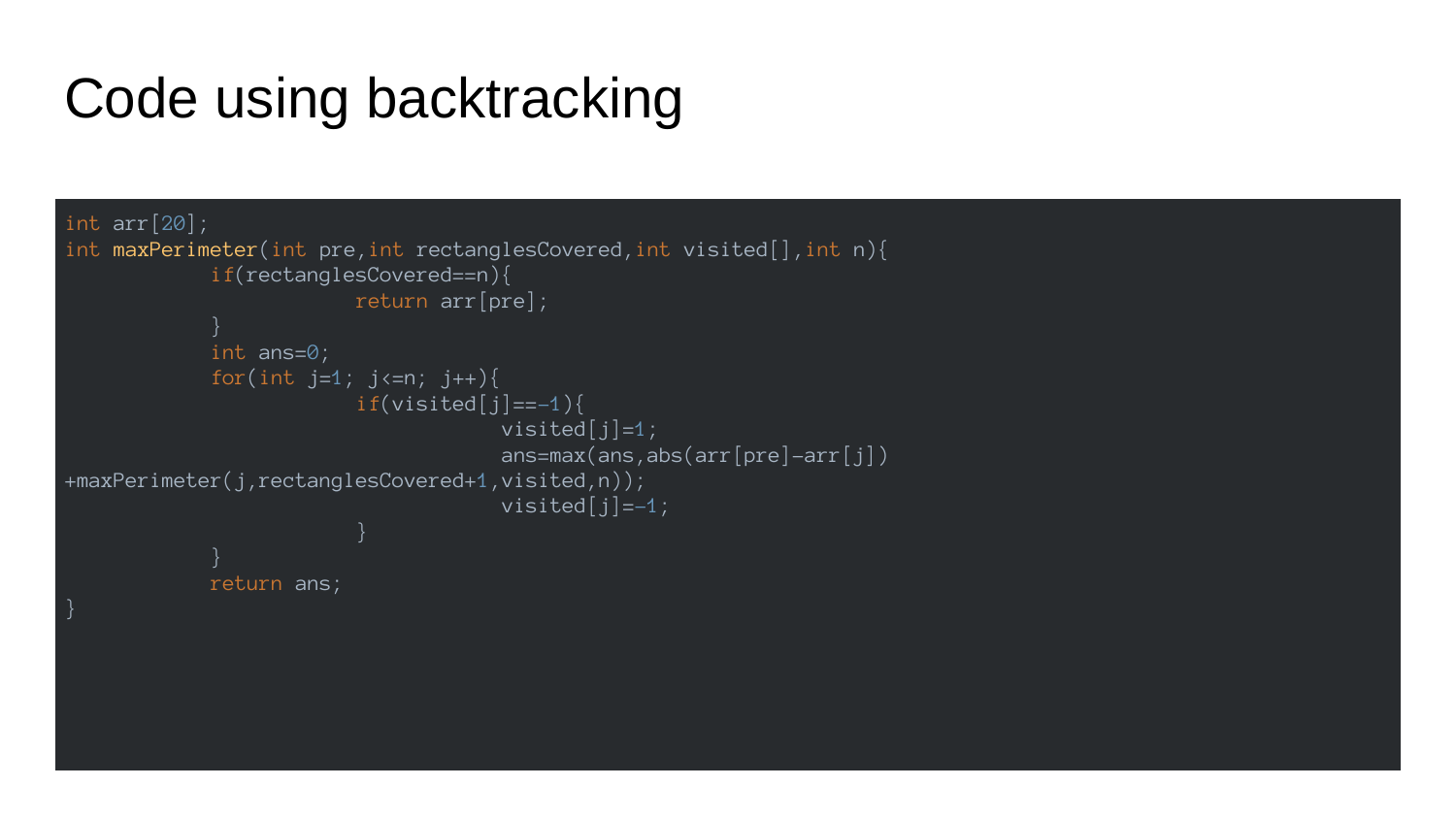

# Code using backtracking
| int arr[20]; int maxPerimeter(int pre,int rectanglesCovered,int visited[],int n){ if(rectanglesCovered==n){ return arr[pre]; } int ans=0; for(int j=1; j<=n; j++){ if(visited[j]==-1){ visited[j]=1; ans=max(ans,abs(arr[pre]-arr[j])+maxPerimeter(j,rectanglesCovered+1,visited,n)); visited[j]=-1; } } return ans; } |
| --- |